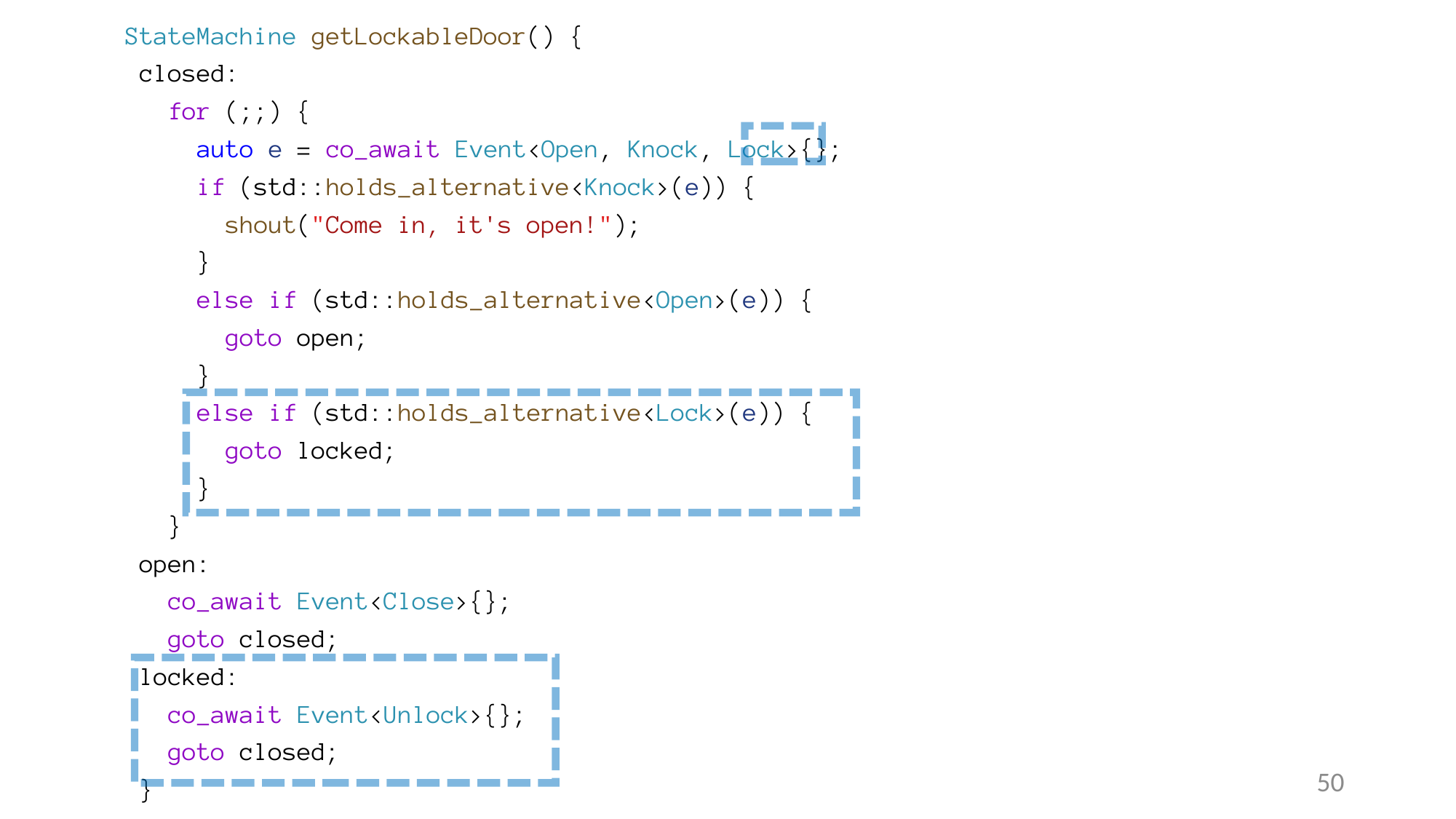

StateMachine getLockableDoor() {
  closed:
    for (;;) {
      auto e = co_await Event<Open, Knock, Lock>{};
      if (std::holds_alternative<Knock>(e)) {
        shout("Come in, it's open!");
      }
      else if (std::holds_alternative<Open>(e)) {
        goto open;
      }
      else if (std::holds_alternative<Lock>(e)) {
        goto locked;
      }
    }
  open:
    co_await Event<Close>{};
    goto closed;
  locked:
    co_await Event<Unlock>{};
    goto closed;
  }

50